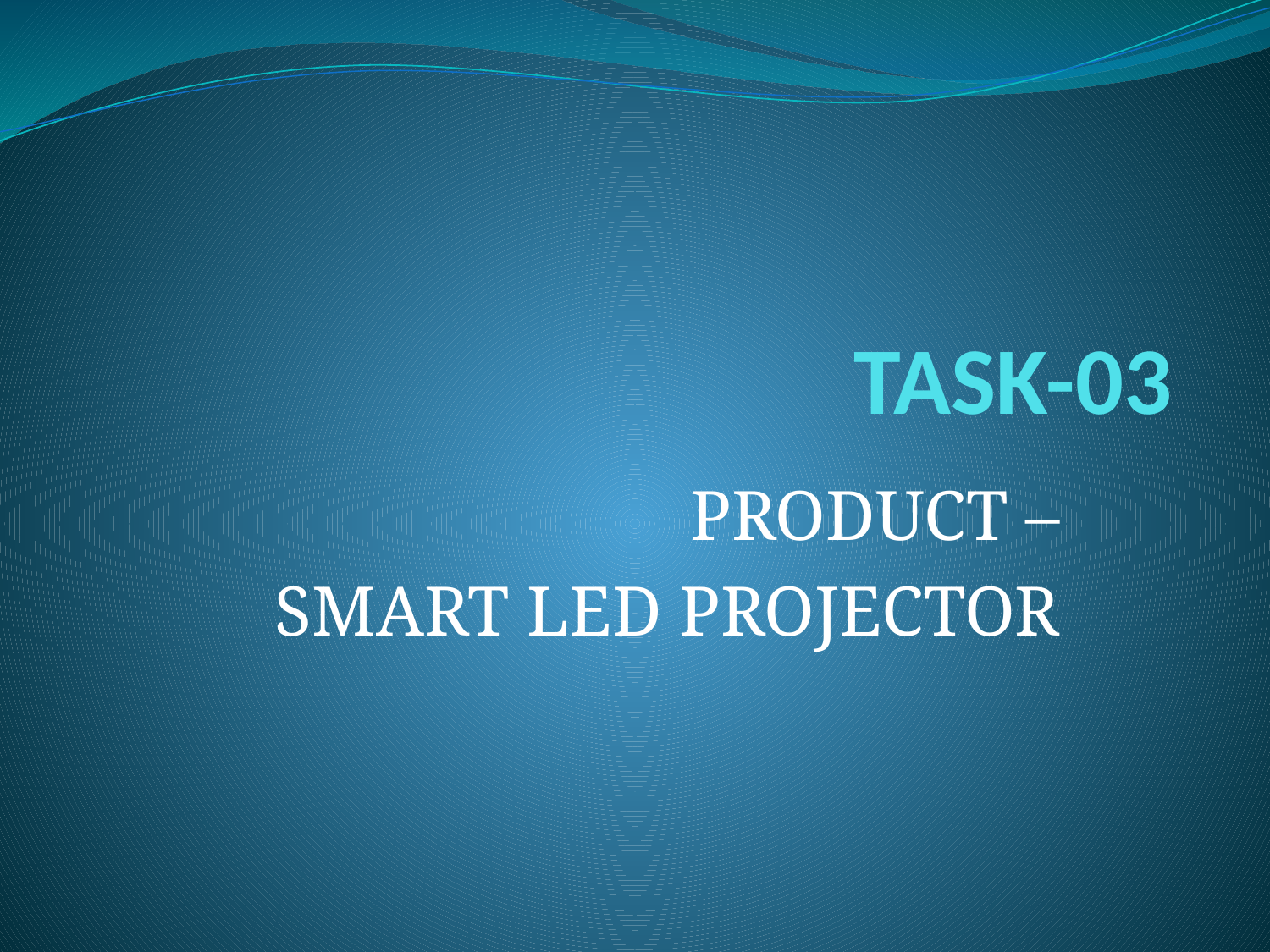

# TASK-03
PRODUCT –
SMART LED PROJECTOR